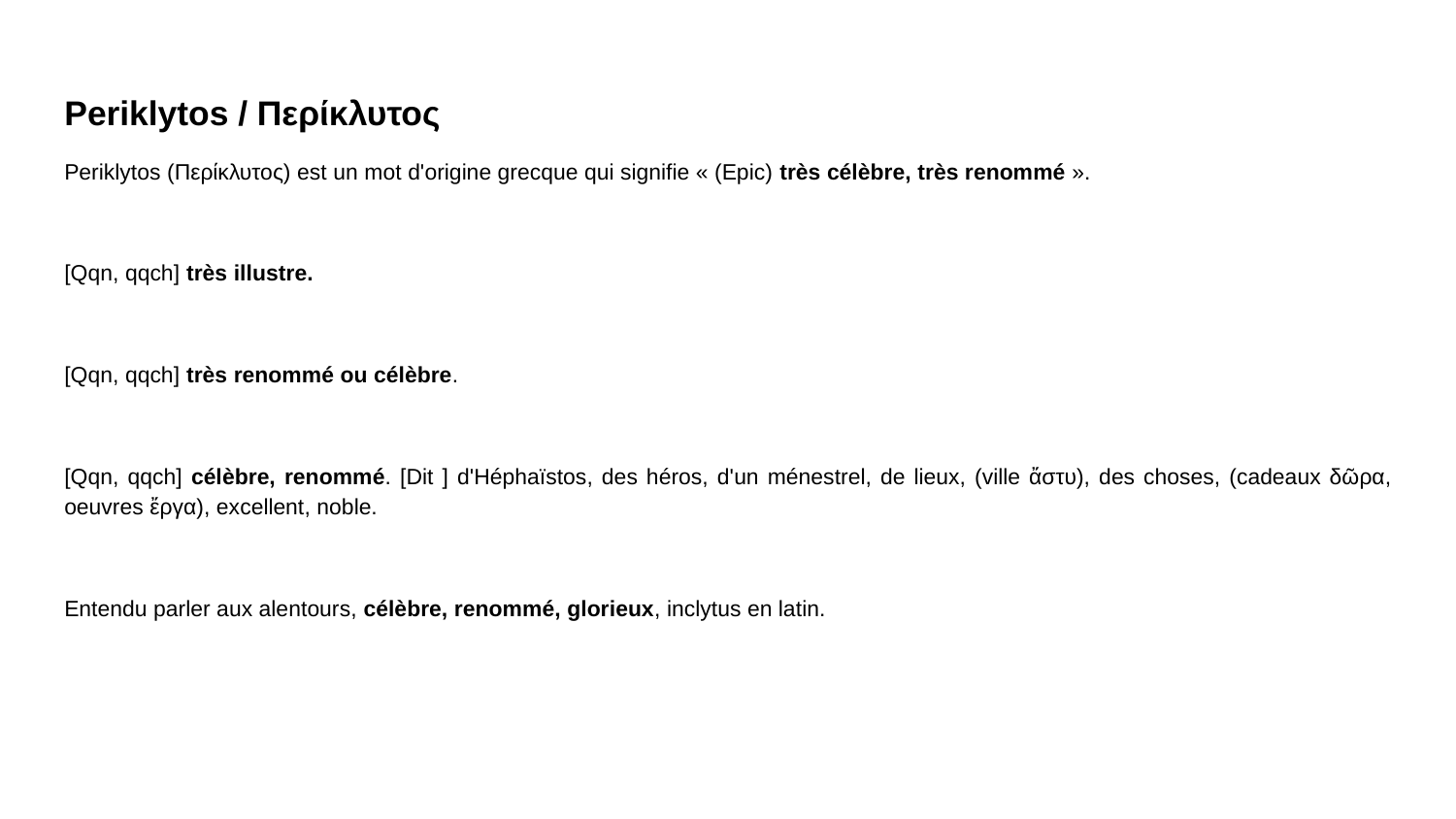

Periklytos / Περίκλυτος
Periklytos (Περίκλυτος) est un mot d'origine grecque qui signifie « (Epic) très célèbre, très renommé ».

[Qqn, qqch] très illustre.

[Qqn, qqch] très renommé ou célèbre.

[Qqn, qqch] célèbre, renommé. [Dit ] d'Héphaïstos, des héros, d'un ménestrel, de lieux, (ville ἄστυ), des choses, (cadeaux δῶρα, oeuvres ἔργα), excellent, noble.

Entendu parler aux alentours, célèbre, renommé, glorieux, inclytus en latin.